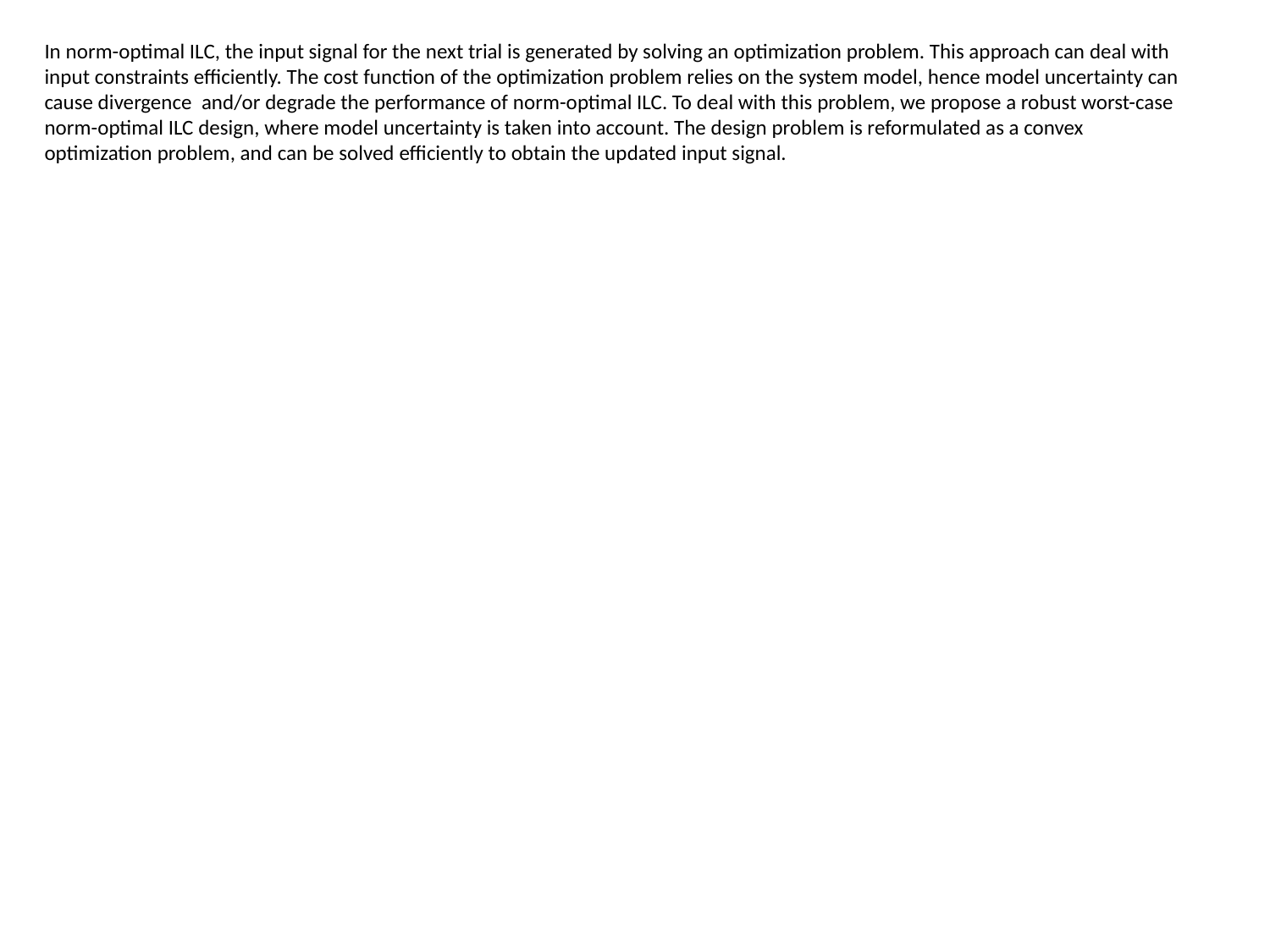

In norm-optimal ILC, the input signal for the next trial is generated by solving an optimization problem. This approach can deal with input constraints efficiently. The cost function of the optimization problem relies on the system model, hence model uncertainty can cause divergence  and/or degrade the performance of norm-optimal ILC. To deal with this problem, we propose a robust worst-case norm-optimal ILC design, where model uncertainty is taken into account. The design problem is reformulated as a convex optimization problem, and can be solved efficiently to obtain the updated input signal.